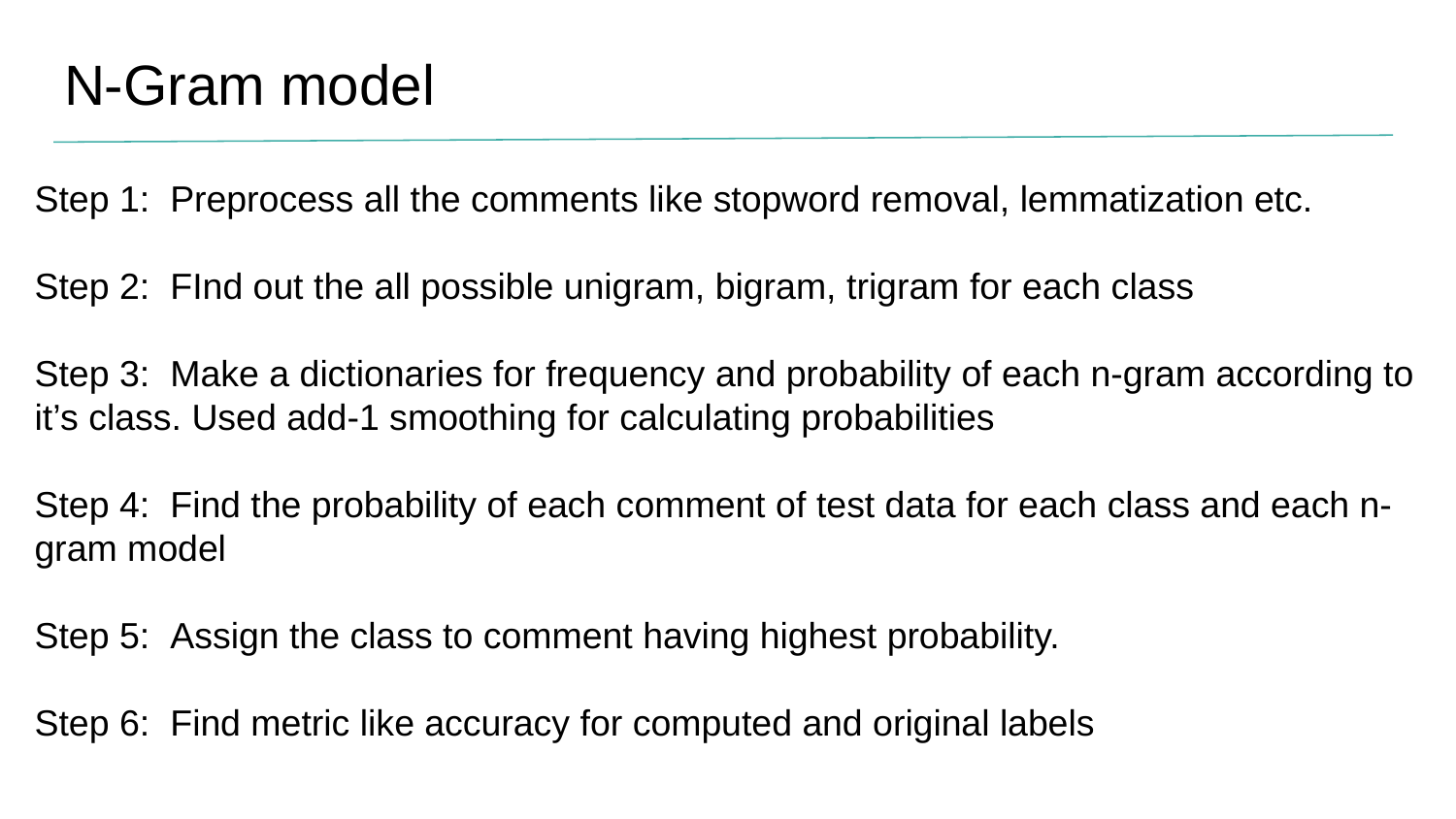

# N-Gram model
Step 1:  Preprocess all the comments like stopword removal, lemmatization etc.

Step 2:  FInd out the all possible unigram, bigram, trigram for each class

Step 3:  Make a dictionaries for frequency and probability of each n-gram according to it’s class. Used add-1 smoothing for calculating probabilities

Step 4:  Find the probability of each comment of test data for each class and each n-gram model

Step 5:  Assign the class to comment having highest probability.

Step 6:  Find metric like accuracy for computed and original labels